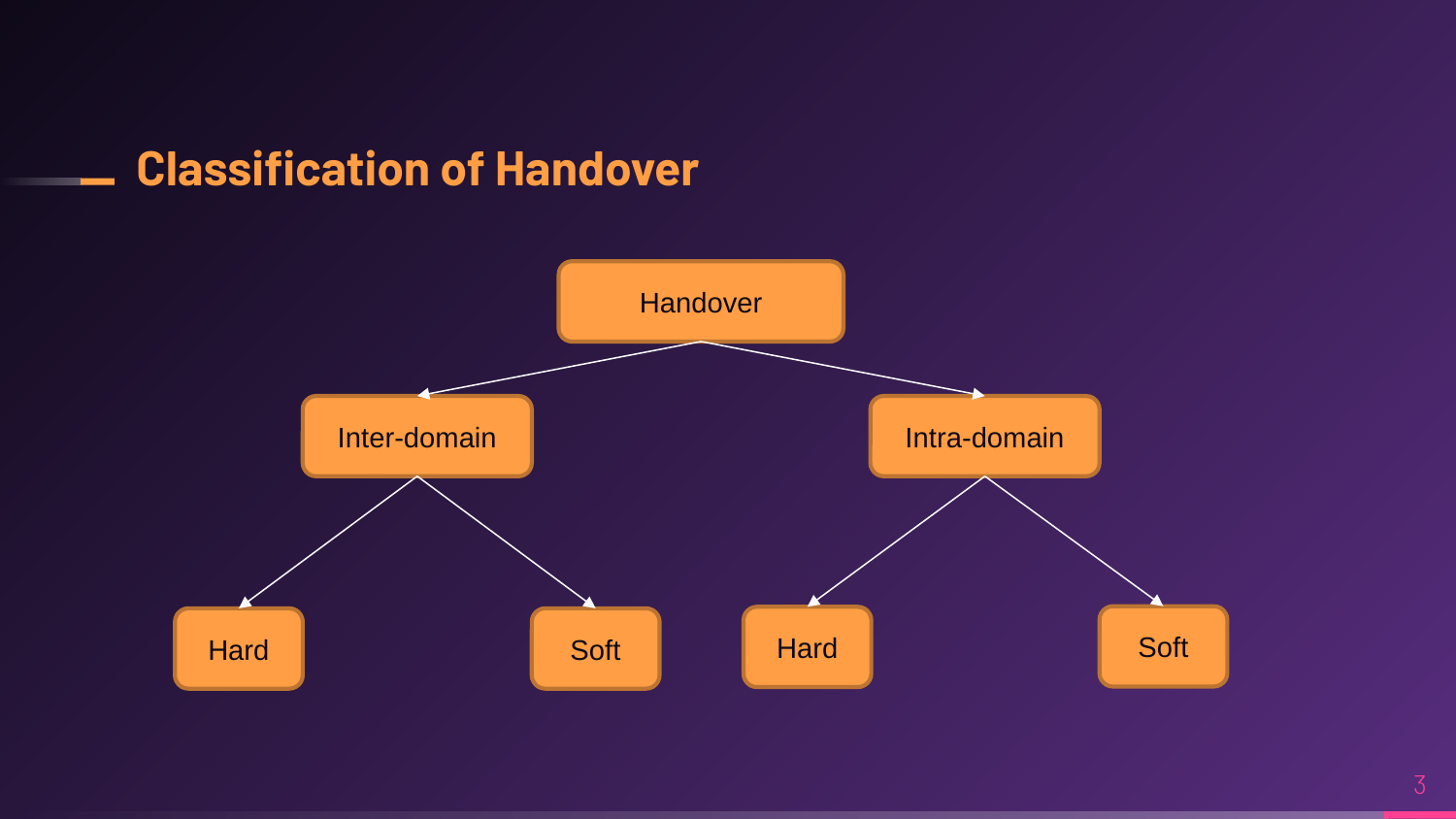

# Classification of Handover
Handover
Intra-domain
Inter-domain
Soft
Hard
Hard
Soft
3